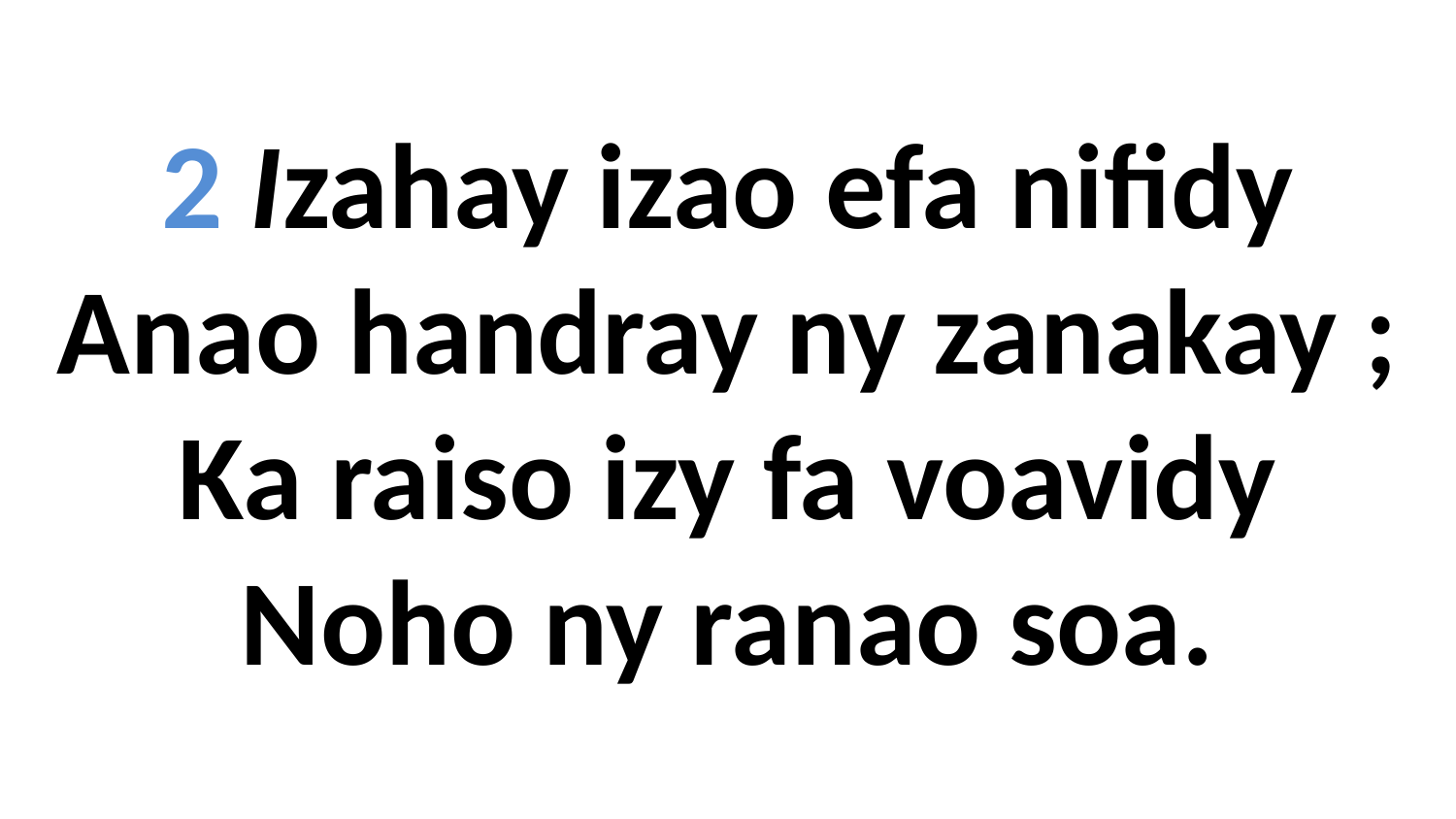

2 Izahay izao efa nifidy
Anao handray ny zanakay ;
Ka raiso izy fa voavidy
Noho ny ranao soa.